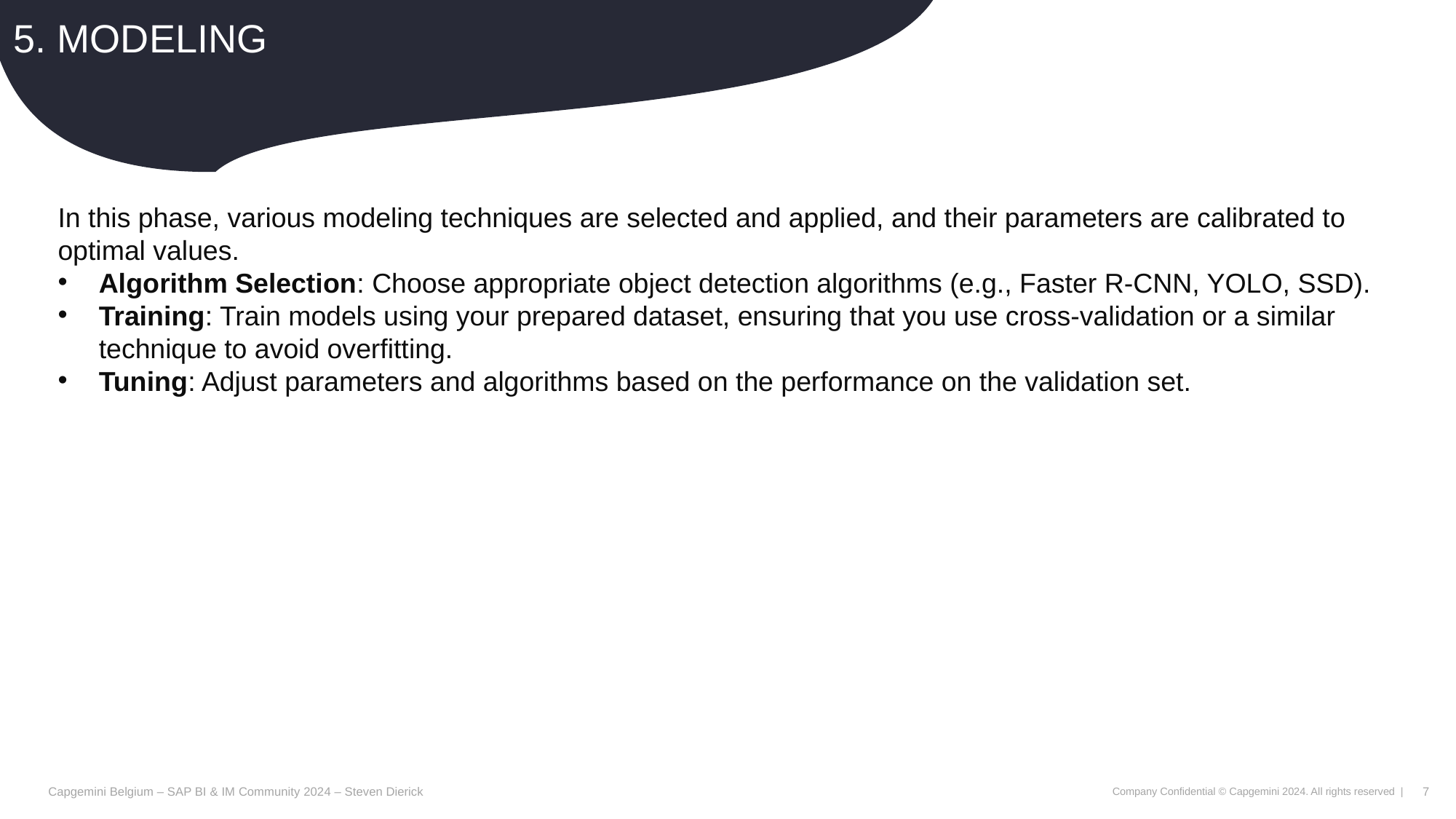

# 5. Modeling
In this phase, various modeling techniques are selected and applied, and their parameters are calibrated to optimal values.
Algorithm Selection: Choose appropriate object detection algorithms (e.g., Faster R-CNN, YOLO, SSD).
Training: Train models using your prepared dataset, ensuring that you use cross-validation or a similar technique to avoid overfitting.
Tuning: Adjust parameters and algorithms based on the performance on the validation set.